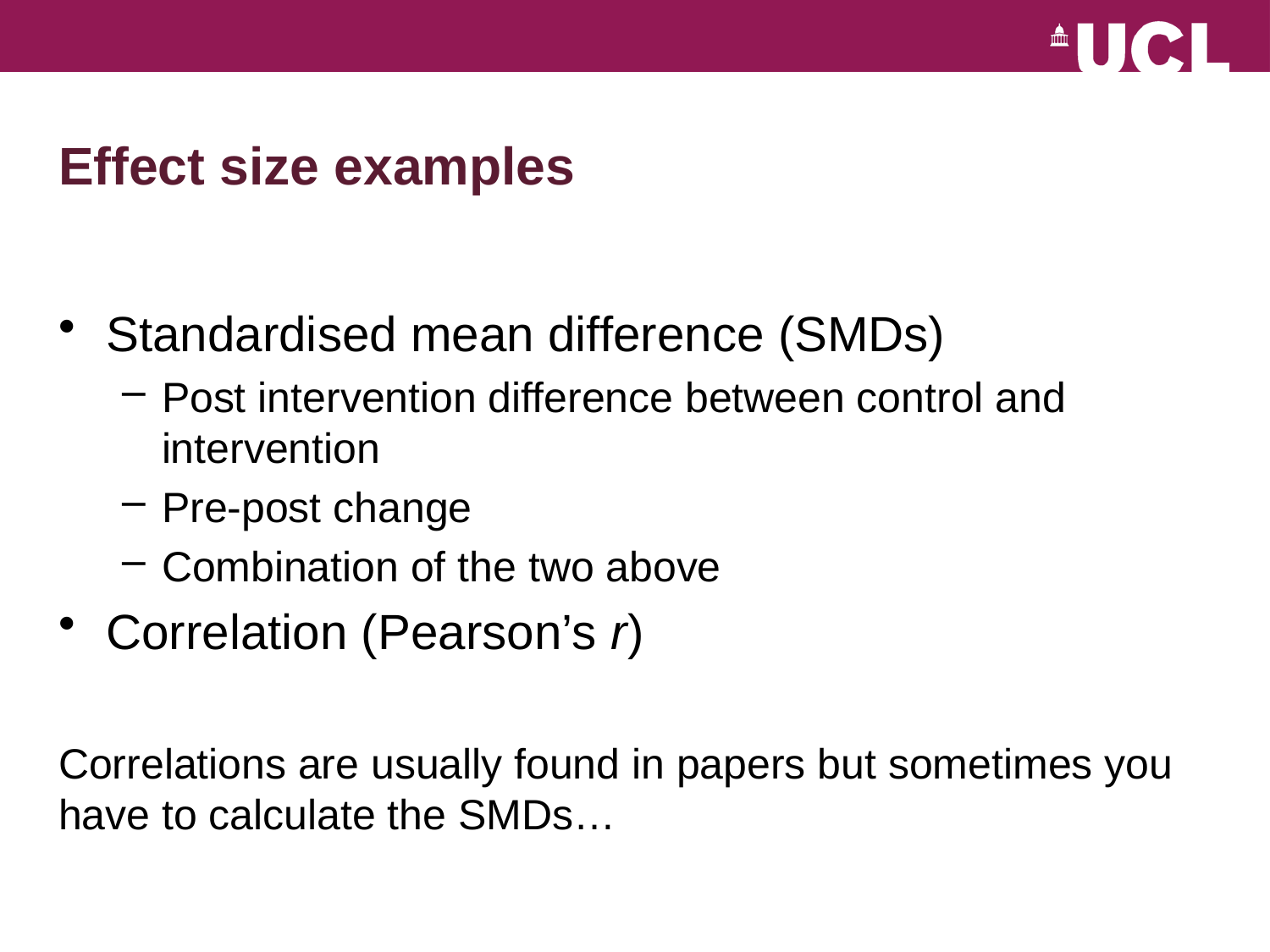

# Effect size examples
Standardised mean difference (SMDs)
Post intervention difference between control and intervention
Pre-post change
Combination of the two above
Correlation (Pearson’s r)

Correlations are usually found in papers but sometimes you have to calculate the SMDs…